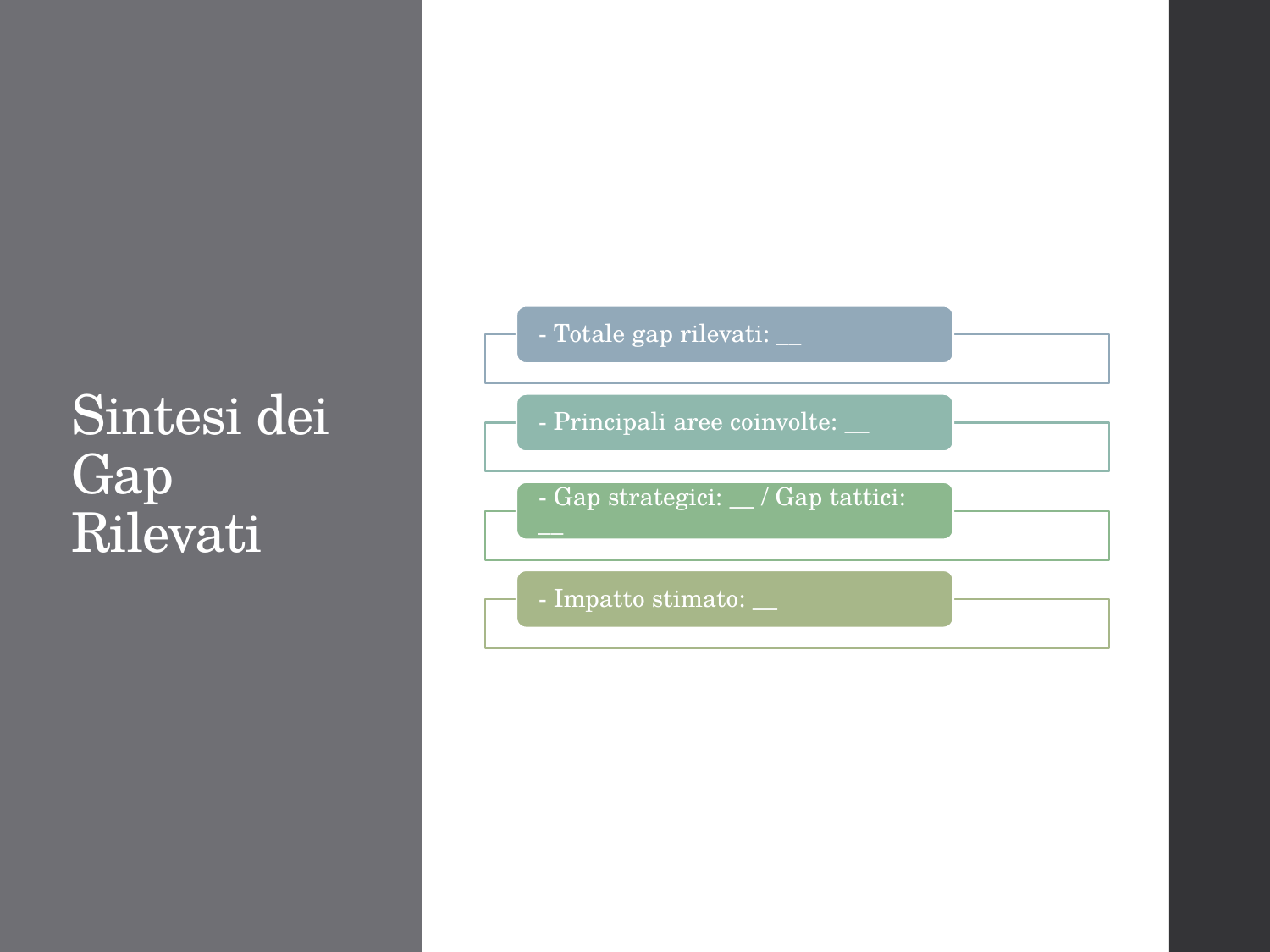

- Totale gap rilevati: __
- Principali aree coinvolte: __
- Gap strategici: __ / Gap tattici: __
- Impatto stimato: __
# Sintesi dei Gap Rilevati